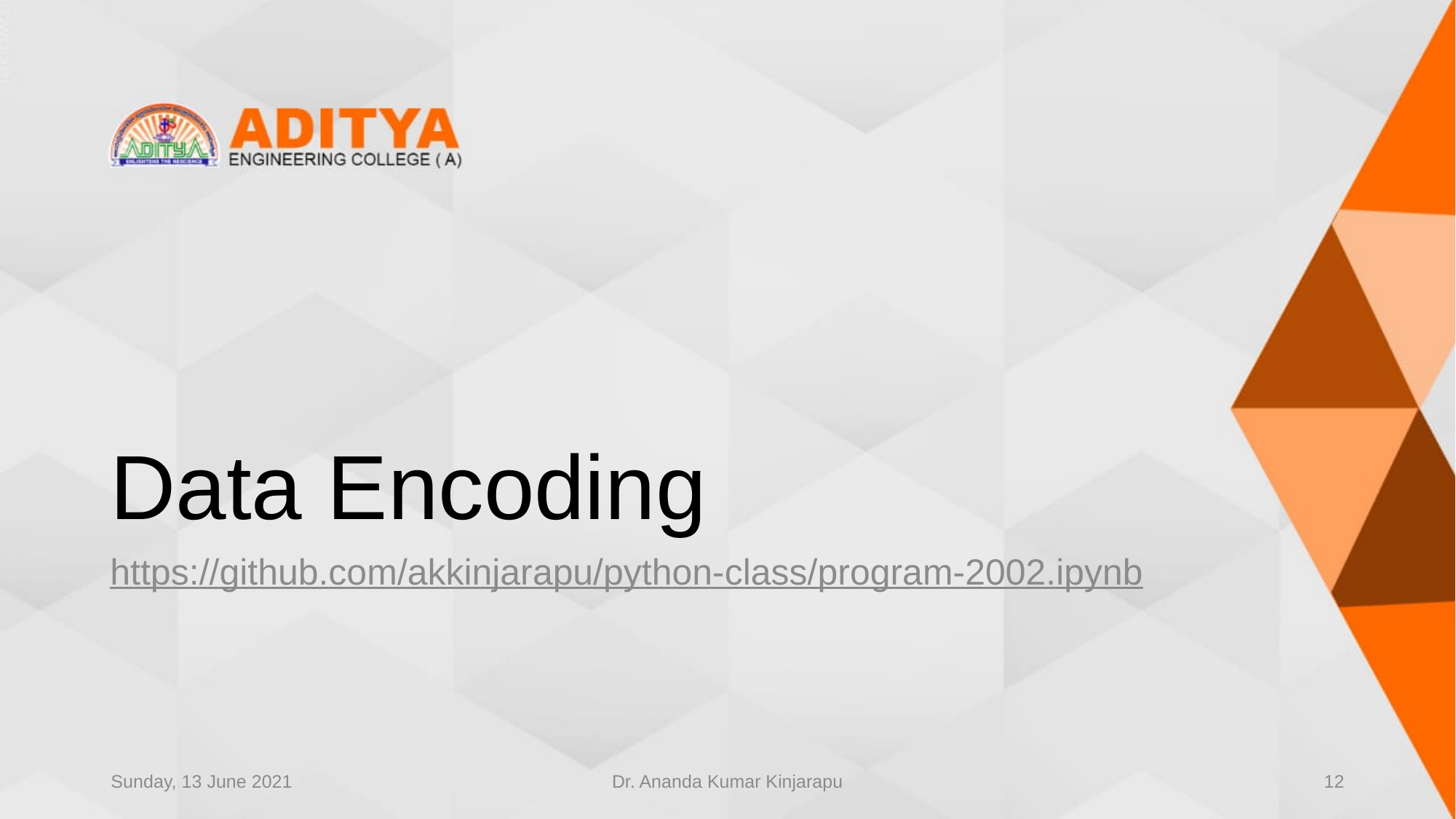

# Data Encoding
https://github.com/akkinjarapu/python-class/program-2002.ipynb
Sunday, 13 June 2021
Dr. Ananda Kumar Kinjarapu
12